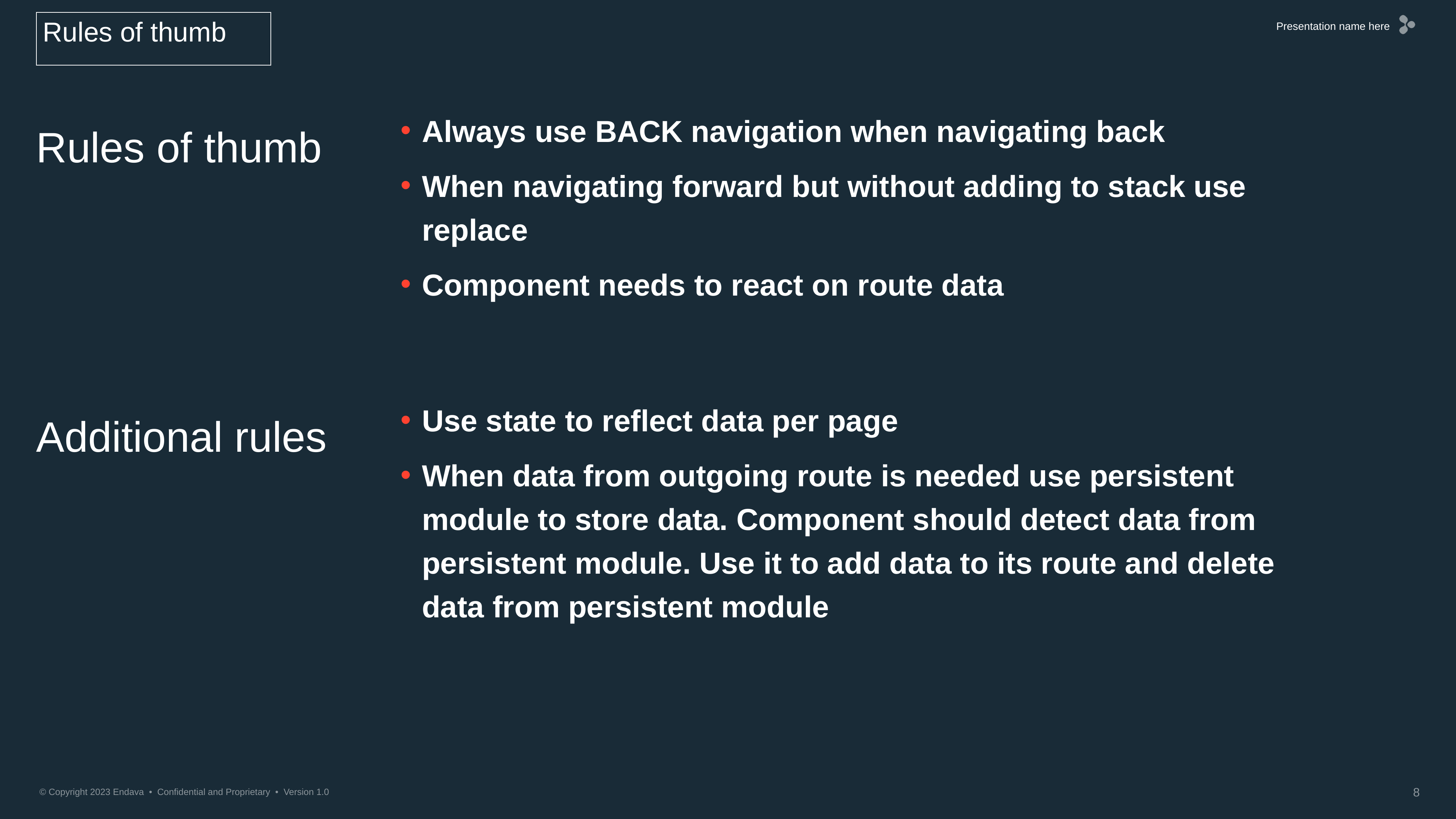

Rules of thumb
Always use BACK navigation when navigating back
When navigating forward but without adding to stack use replace
Component needs to react on route data
Rules of thumb
Use state to reflect data per page
When data from outgoing route is needed use persistent module to store data. Component should detect data from persistent module. Use it to add data to its route and delete data from persistent module
Additional rules
8